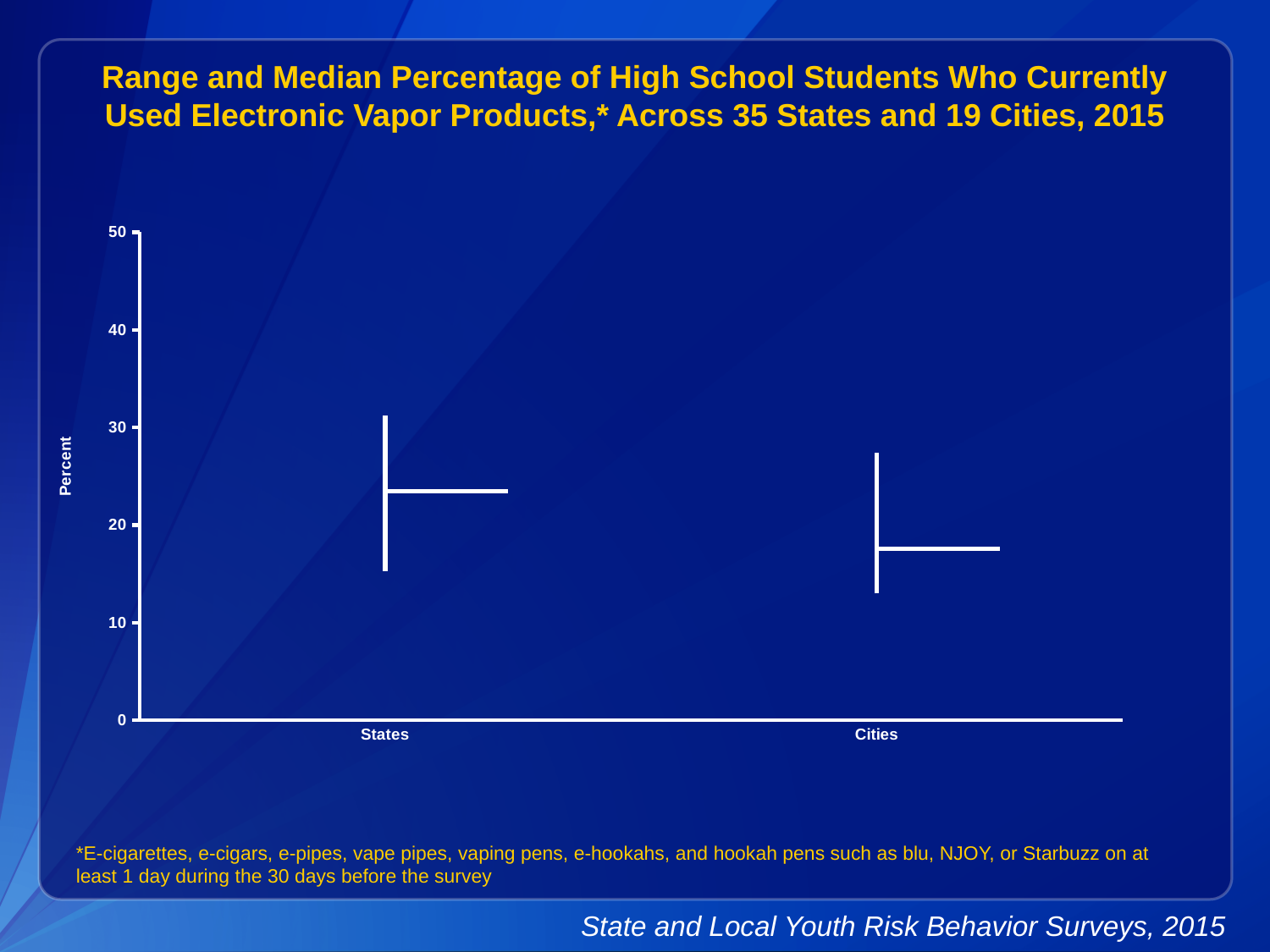

Range and Median Percentage of High School Students Who Currently Used Electronic Vapor Products,* Across 35 States and 19 Cities, 2015

[unsupported chart]

*E-cigarettes, e-cigars, e-pipes, vape pipes, vaping pens, e-hookahs, and hookah pens such as blu, NJOY, or Starbuzz on at least 1 day during the 30 days before the survey
State and Local Youth Risk Behavior Surveys, 2015